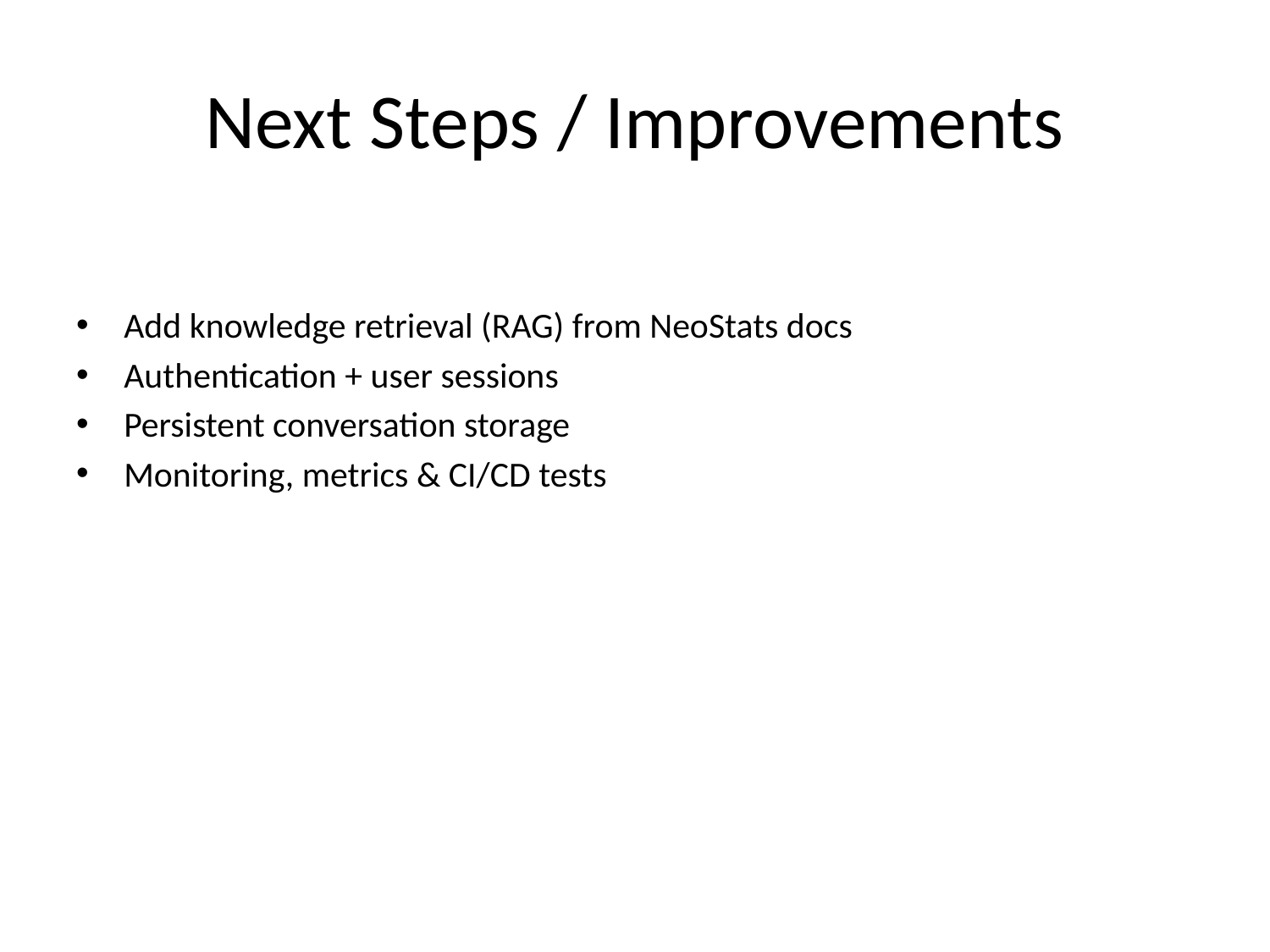

# Next Steps / Improvements

Add knowledge retrieval (RAG) from NeoStats docs
Authentication + user sessions
Persistent conversation storage
Monitoring, metrics & CI/CD tests